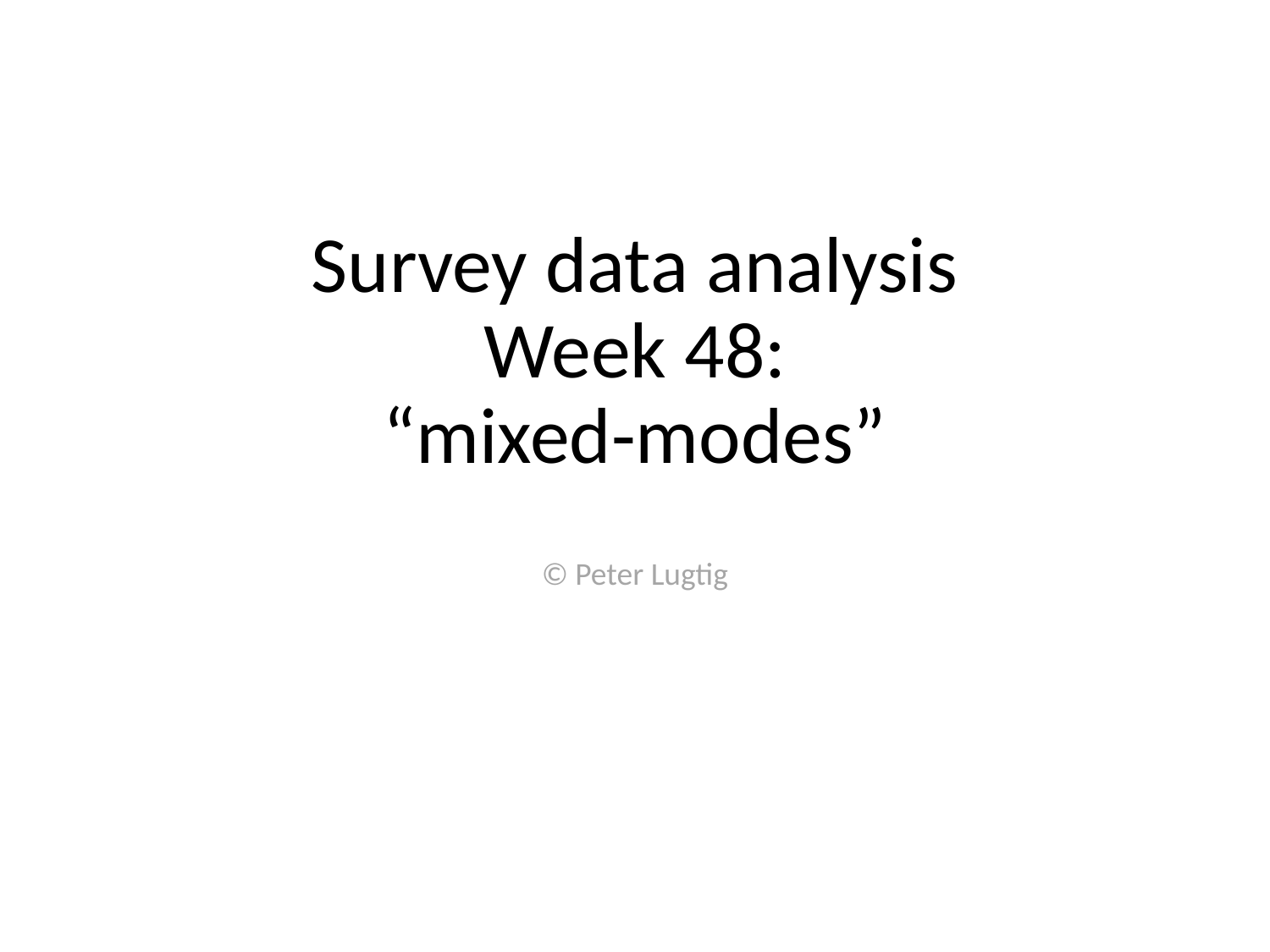

# Survey data analysis Week 48: “mixed-modes”

© Peter Lugtig